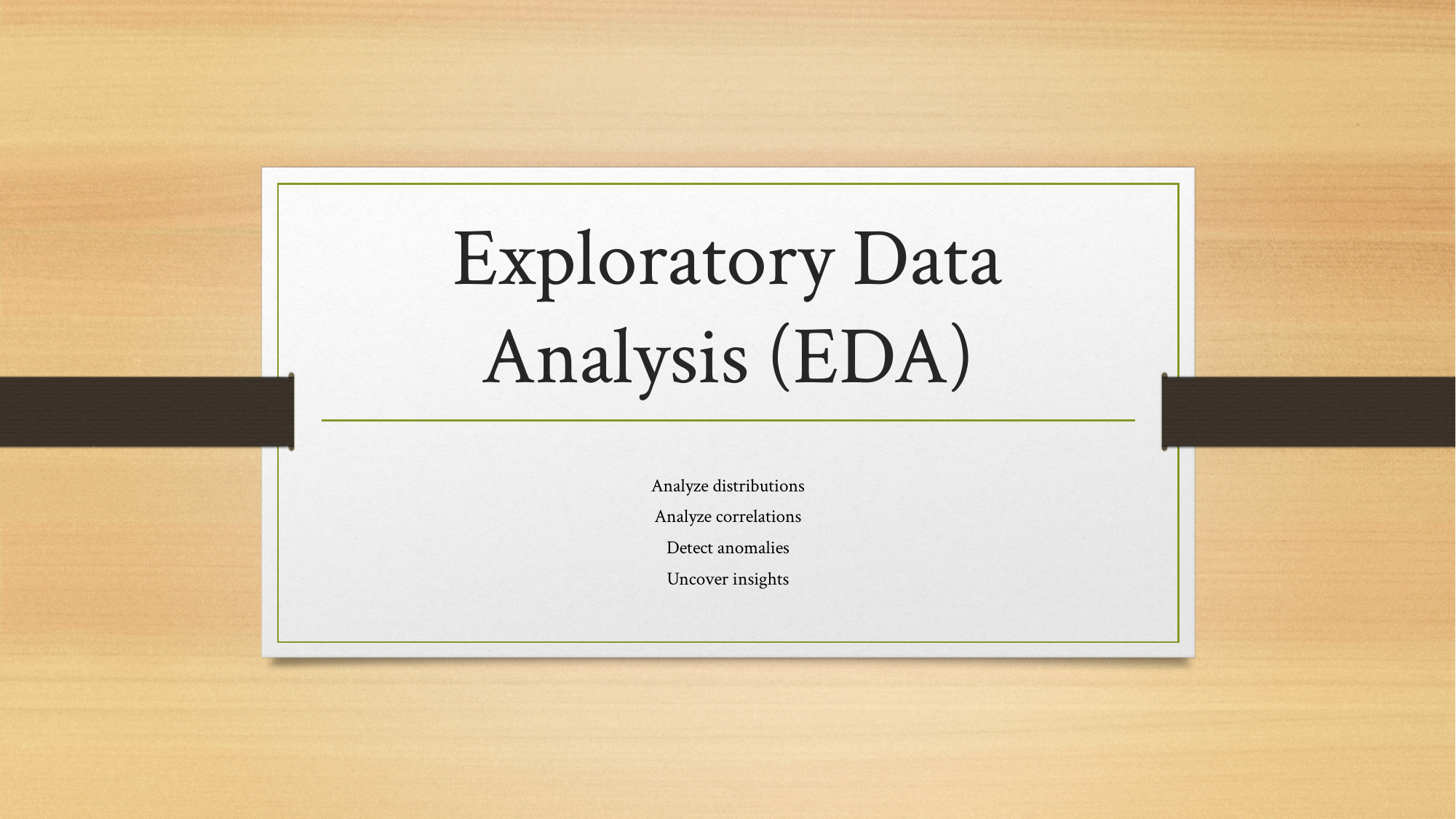

# Exploratory Data Analysis (EDA)

Analyze distributions
Analyze correlations
Detect anomalies
Uncover insights